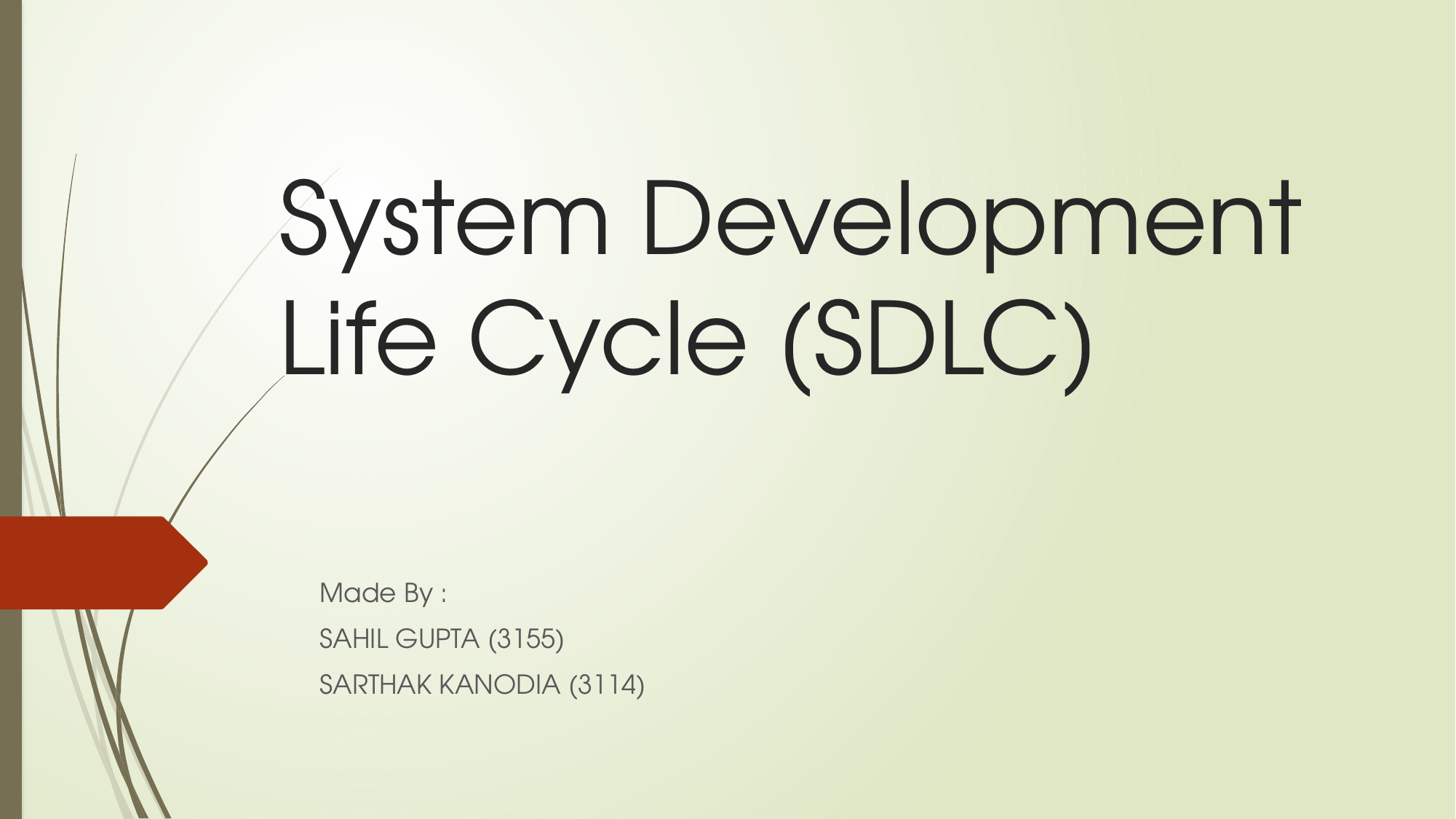

# System Development Life Cycle (SDLC)
Made By :
SAHIL GUPTA (3155)
SARTHAK KANODIA (3114)